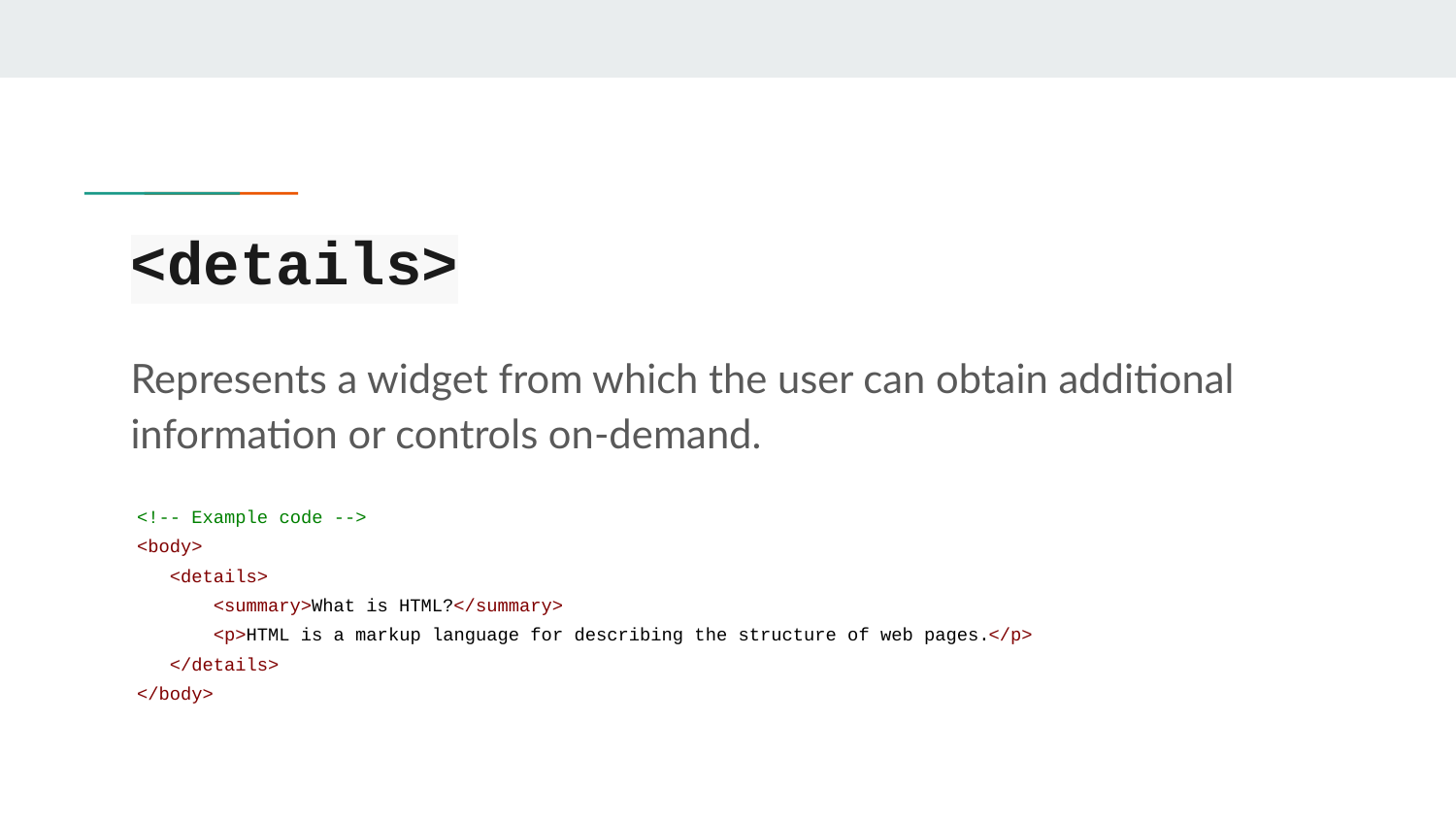

# <details>
Represents a widget from which the user can obtain additional information or controls on-demand.
<!-- Example code -->
<body>
   <details>
       <summary>What is HTML?</summary>
       <p>HTML is a markup language for describing the structure of web pages.</p>
   </details>
</body>